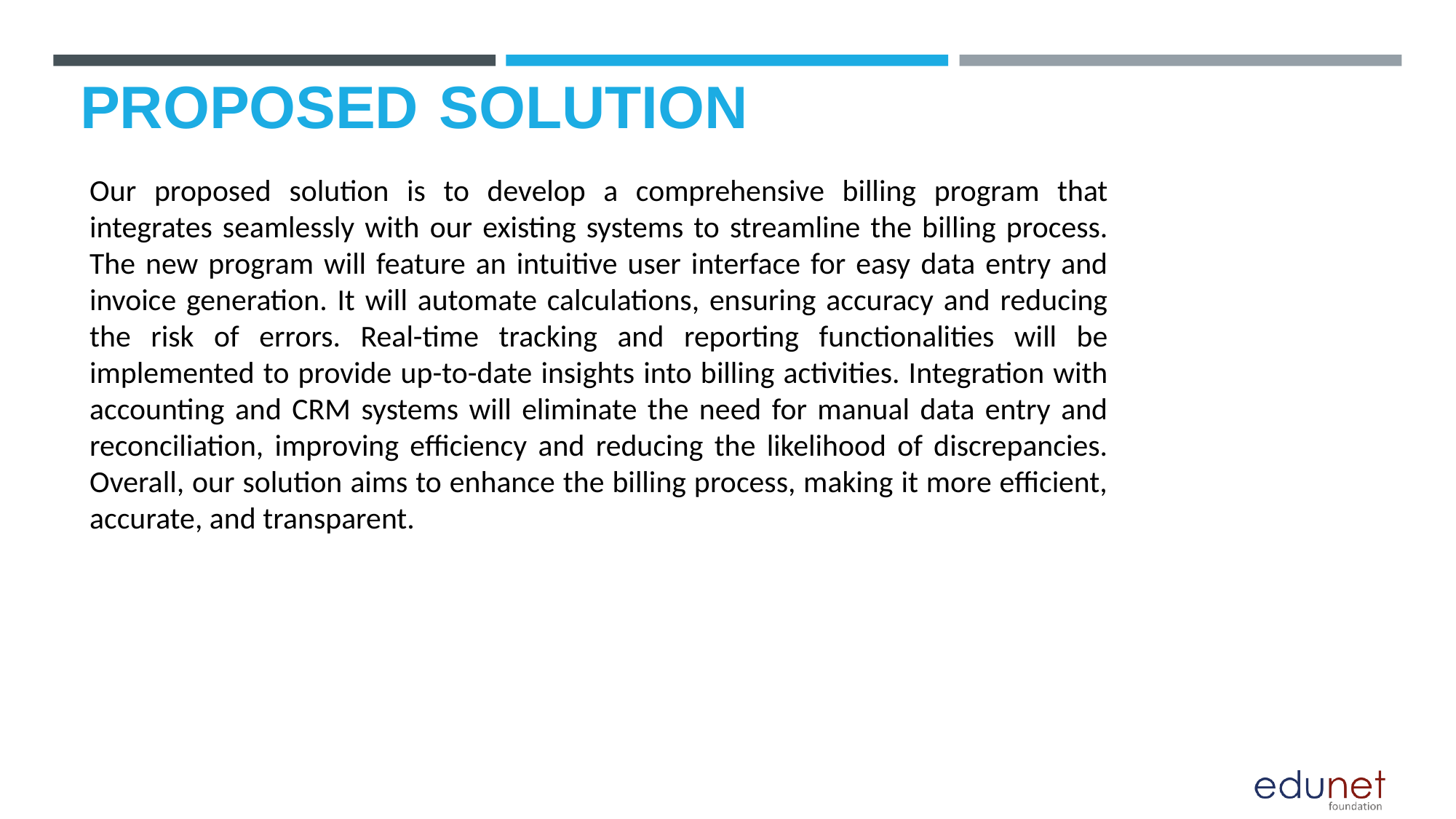

# PROPOSED SOLUTION
Our proposed solution is to develop a comprehensive billing program that integrates seamlessly with our existing systems to streamline the billing process. The new program will feature an intuitive user interface for easy data entry and invoice generation. It will automate calculations, ensuring accuracy and reducing the risk of errors. Real-time tracking and reporting functionalities will be implemented to provide up-to-date insights into billing activities. Integration with accounting and CRM systems will eliminate the need for manual data entry and reconciliation, improving efficiency and reducing the likelihood of discrepancies. Overall, our solution aims to enhance the billing process, making it more efficient, accurate, and transparent.